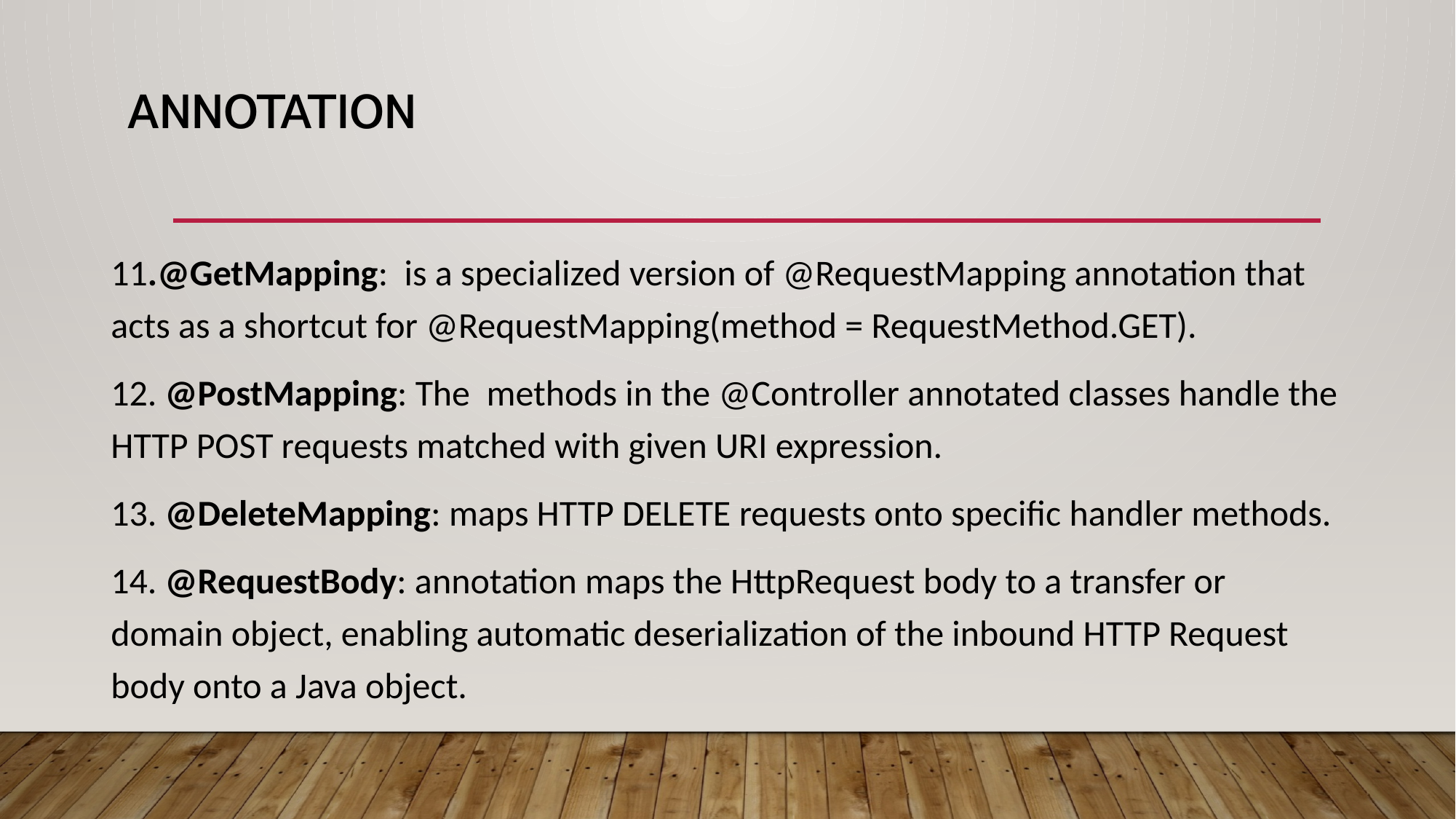

# ANNOTATION

11.@GetMapping:  is a specialized version of @RequestMapping annotation that acts as a shortcut for @RequestMapping(method = RequestMethod.GET).
12. @PostMapping: The  methods in the @Controller annotated classes handle the HTTP POST requests matched with given URI expression.
13. @DeleteMapping: maps HTTP DELETE requests onto specific handler methods.
14. @RequestBody: annotation maps the HttpRequest body to a transfer or domain object, enabling automatic deserialization of the inbound HTTP Request body onto a Java object.